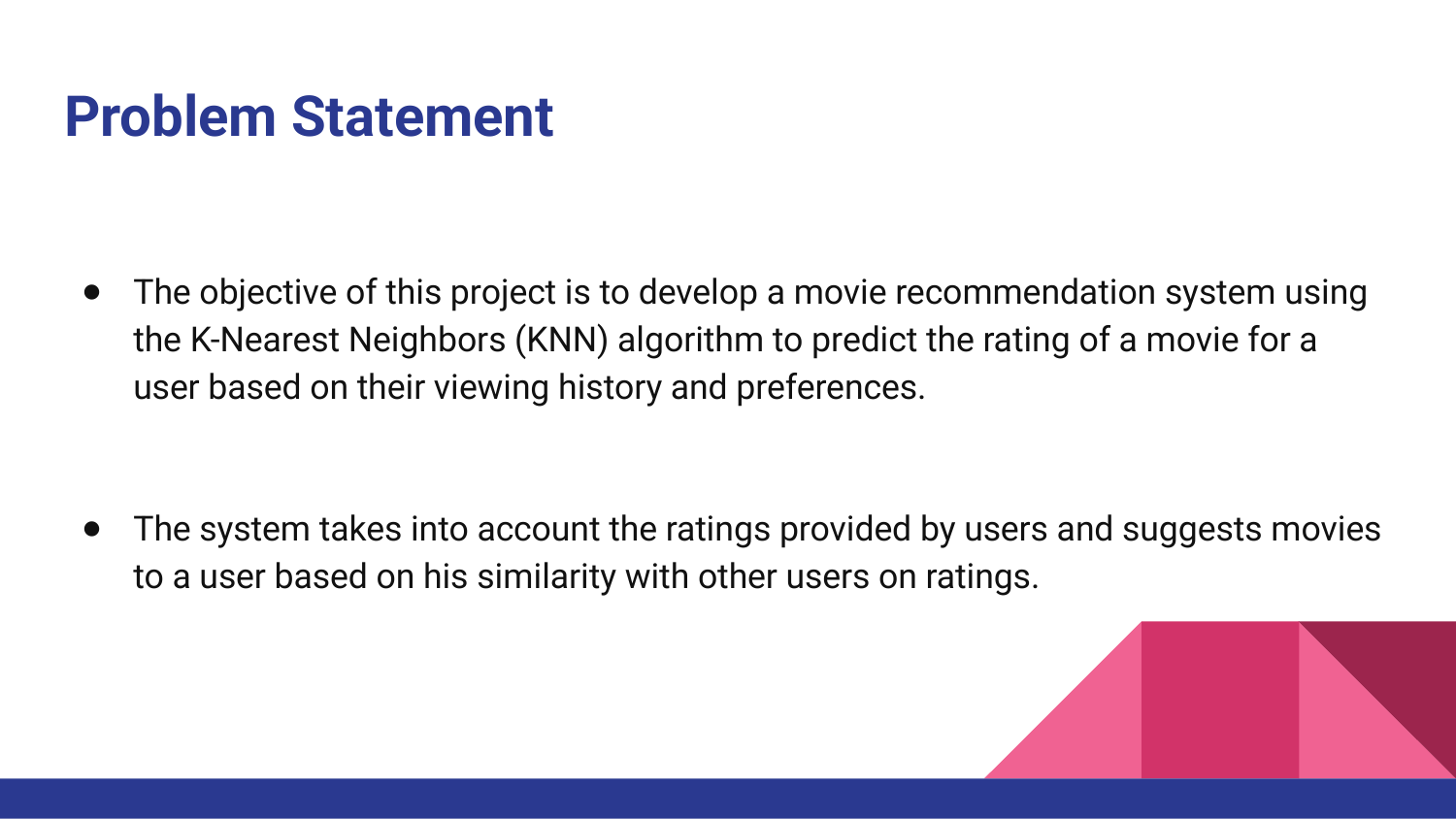

# Problem Statement
The objective of this project is to develop a movie recommendation system using the K-Nearest Neighbors (KNN) algorithm to predict the rating of a movie for a user based on their viewing history and preferences.

The system takes into account the ratings provided by users and suggests movies to a user based on his similarity with other users on ratings.